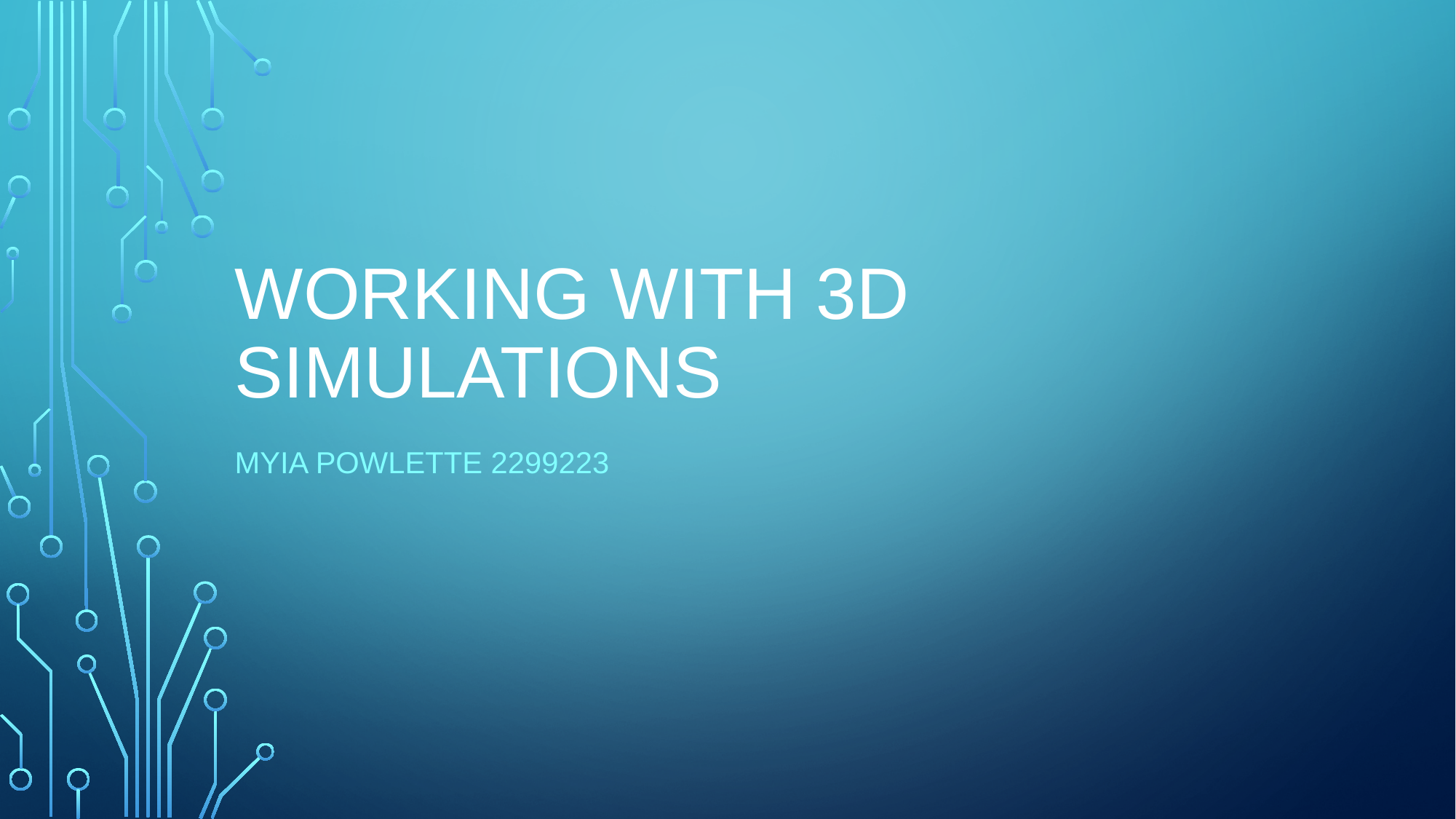

# Working with 3d simulations
Myia powlette 2299223